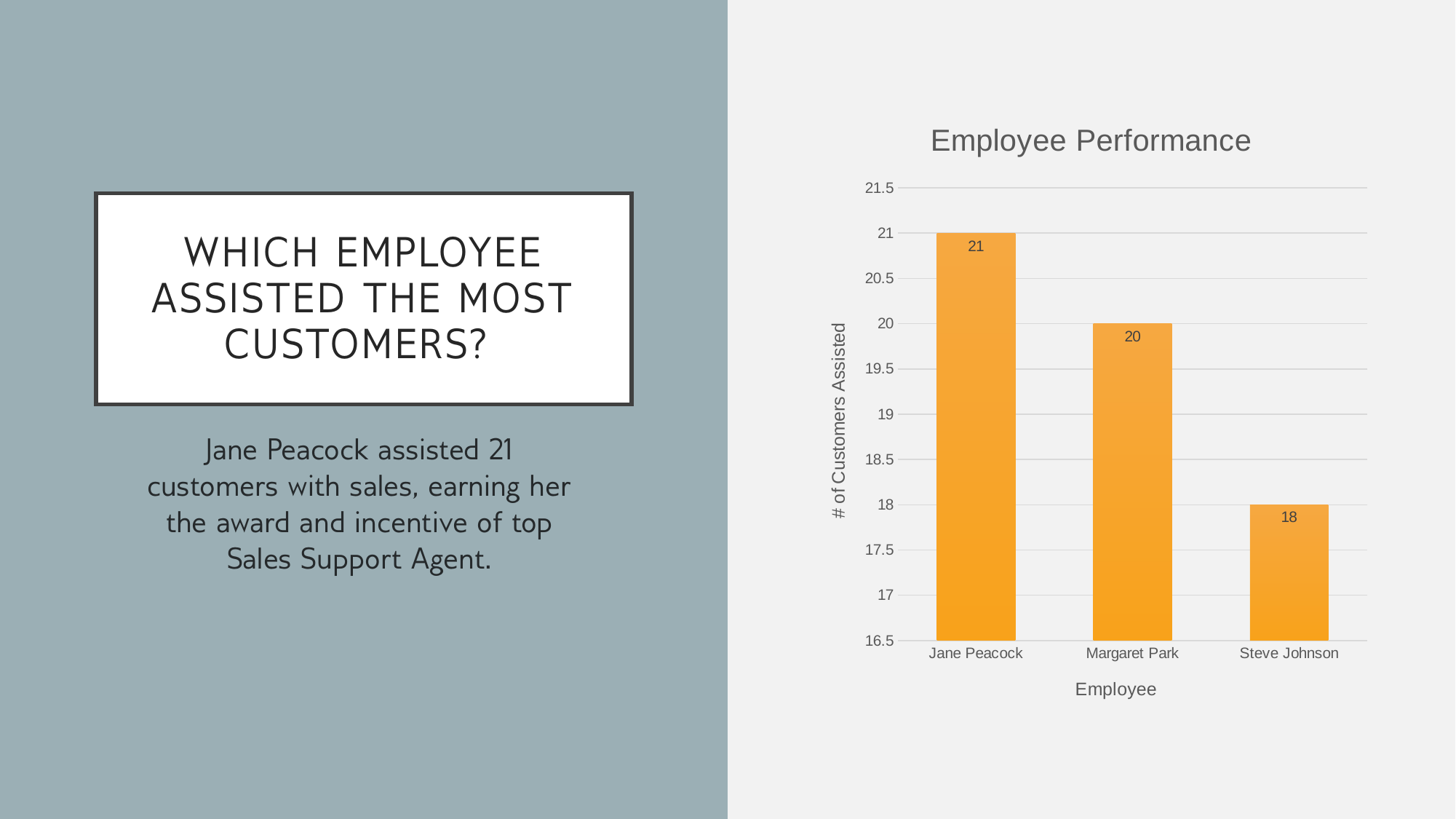

### Chart: Employee Performance

| Category | CustomersAssisted |
|---|---|
| Jane Peacock | 21.0 |
| Margaret Park | 20.0 |
| Steve Johnson | 18.0 |
# Which employee assisted the most customers?
Jane Peacock assisted 21 customers with sales, earning her the award and incentive of top Sales Support Agent.